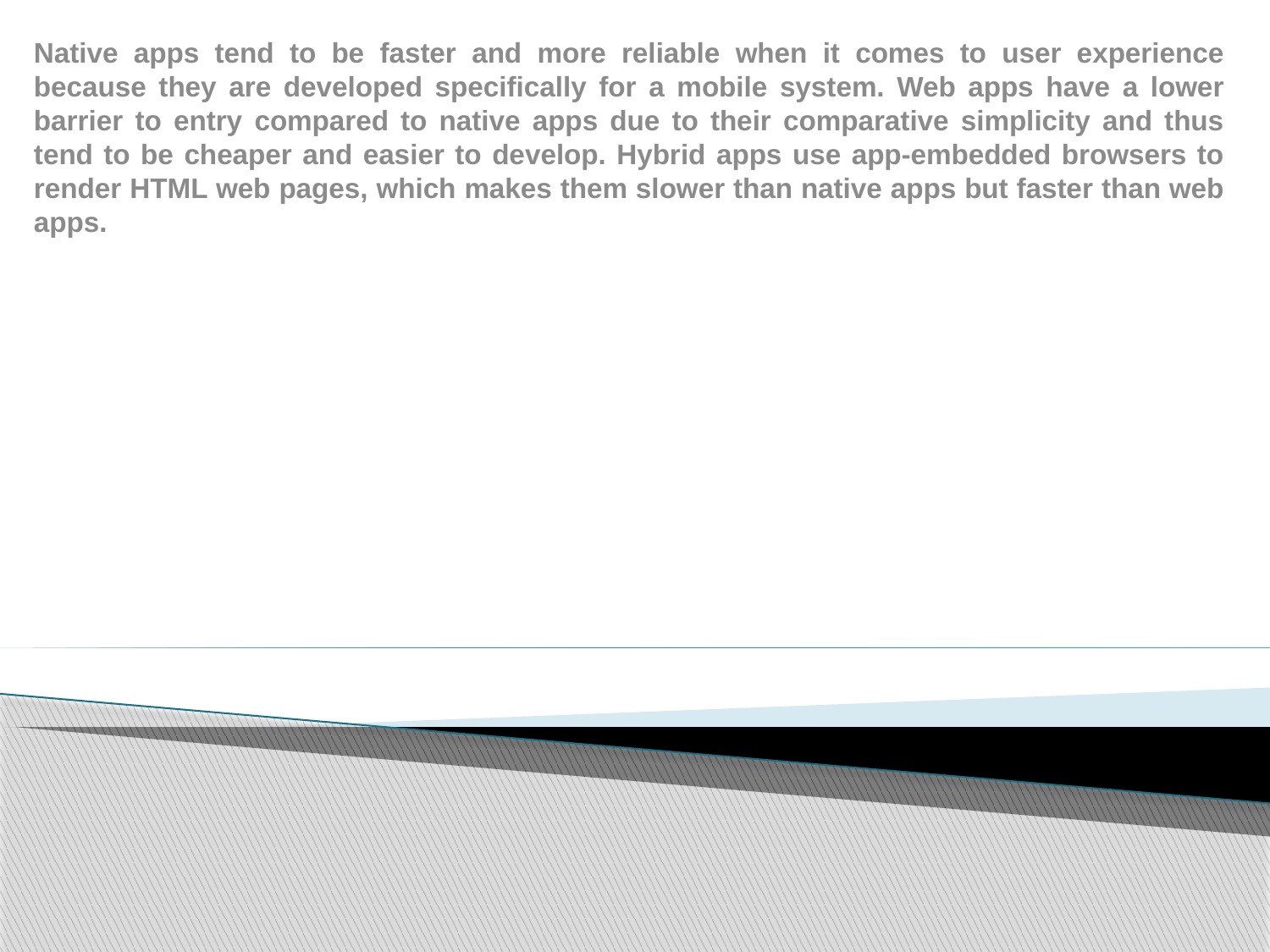

Native apps tend to be faster and more reliable when it comes to user experience because they are developed specifically for a mobile system. Web apps have a lower barrier to entry compared to native apps due to their comparative simplicity and thus tend to be cheaper and easier to develop. Hybrid apps use app-embedded browsers to render HTML web pages, which makes them slower than native apps but faster than web apps.